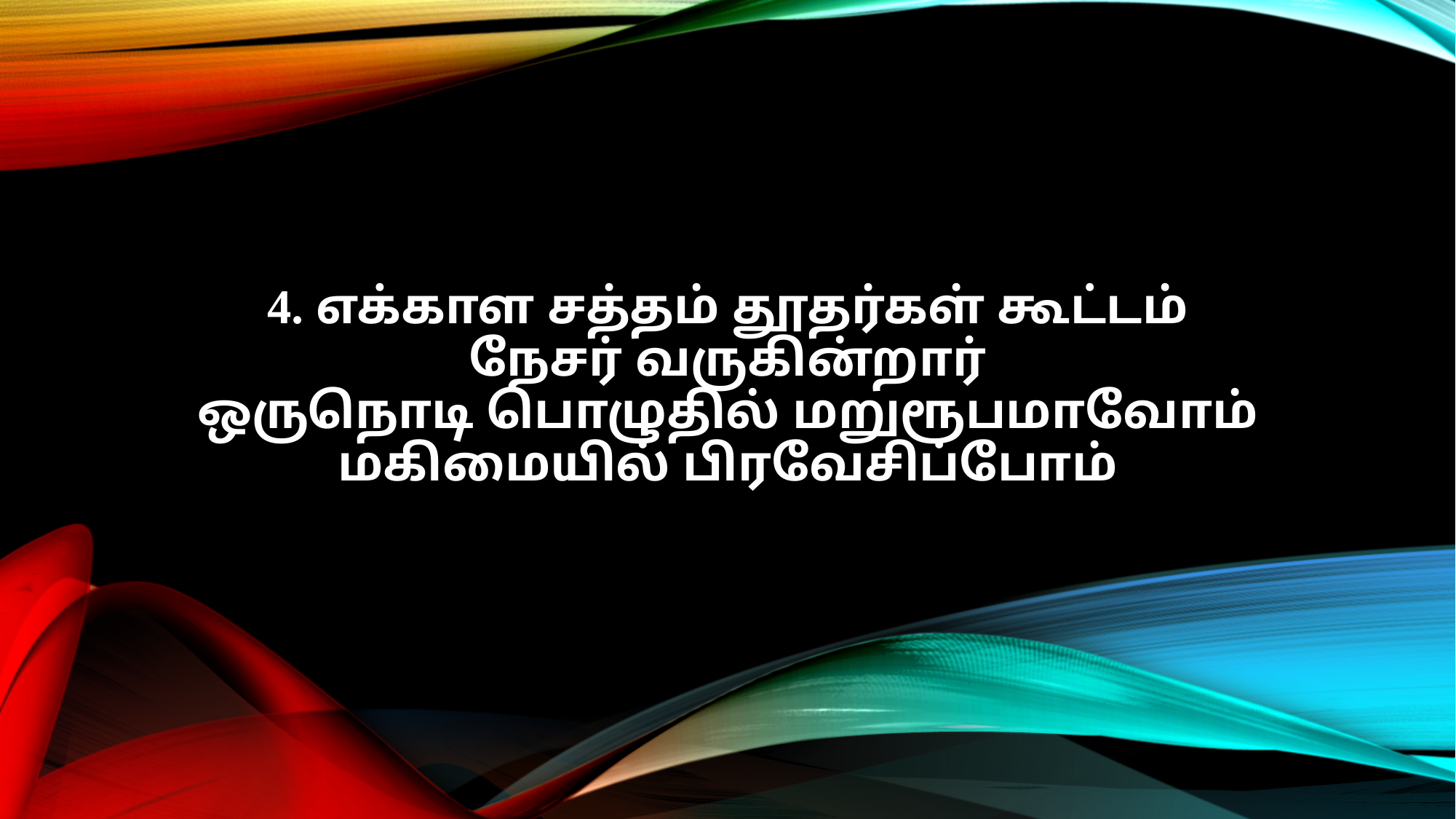

4. எக்காள சத்தம் தூதர்கள் கூட்டம்
நேசர் வருகின்றார்
ஒருநொடி பொழுதில் மறுரூபமாவோம்
மகிமையில் பிரவேசிப்போம்